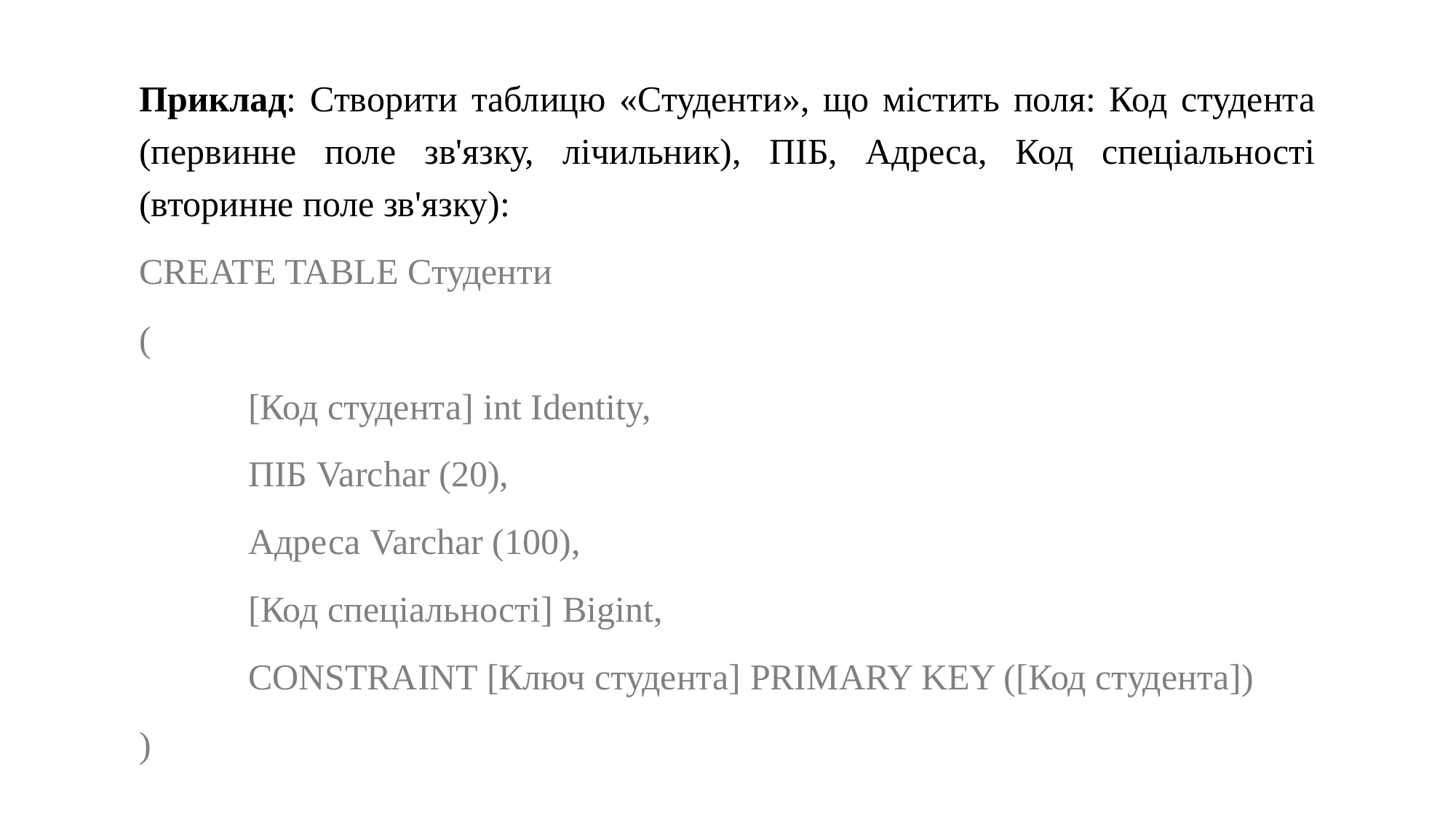

Приклад: Створити таблицю «Студенти», що містить поля: Код студента (первинне поле зв'язку, лічильник), ПІБ, Адреса, Код спеціальності (вторинне поле зв'язку):
CREATE TABLE Студенти
(
	[Код студента] int Identity,
	ПІБ Varchar (20),
	Адреса Varchar (100),
	[Код спеціальності] Bigint,
	CONSTRAINT [Ключ студента] PRIMARY KEY ([Код студента])
)